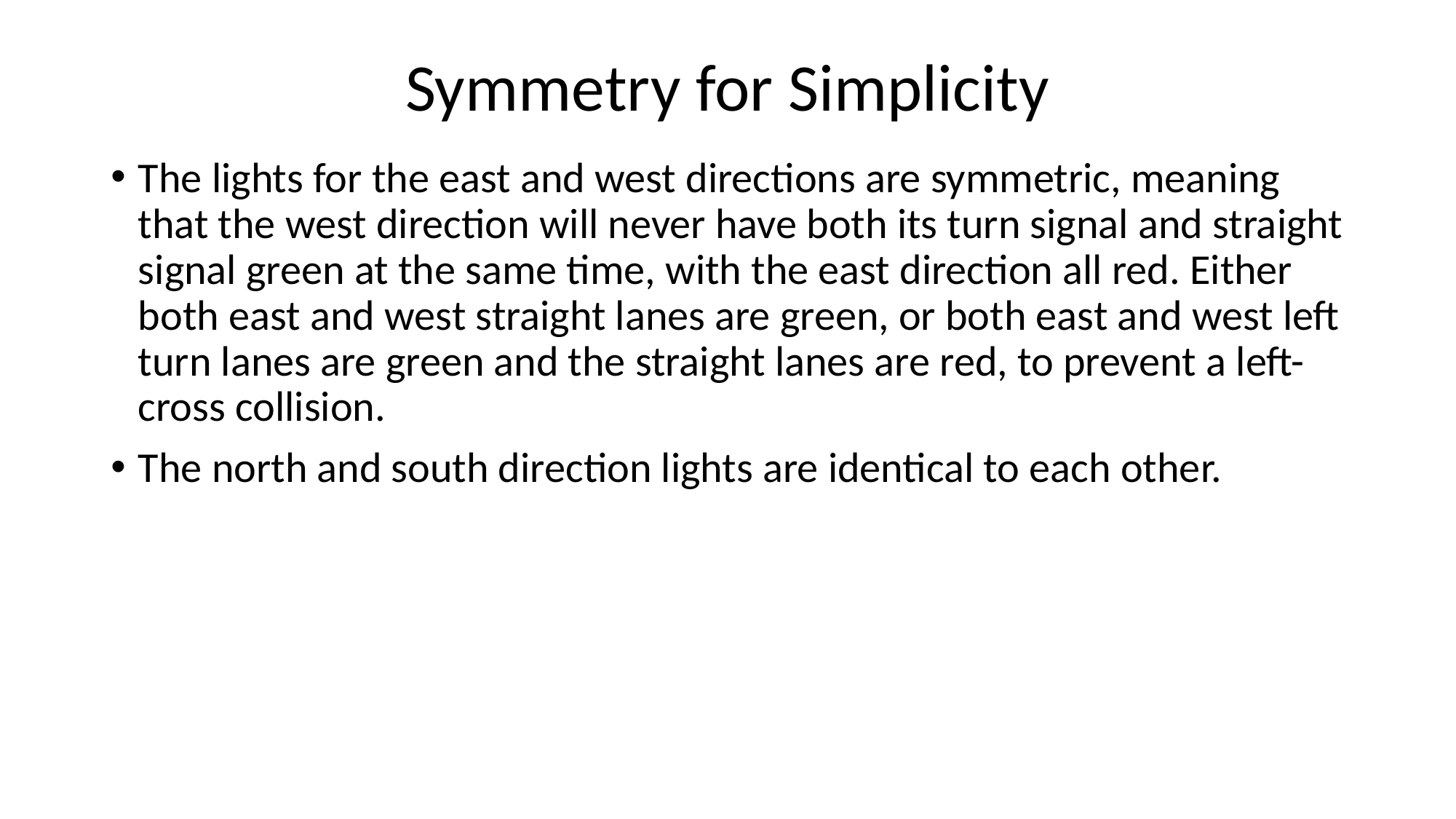

# Symmetry for Simplicity
The lights for the east and west directions are symmetric, meaning that the west direction will never have both its turn signal and straight signal green at the same time, with the east direction all red. Either both east and west straight lanes are green, or both east and west left turn lanes are green and the straight lanes are red, to prevent a left-cross collision.
The north and south direction lights are identical to each other.